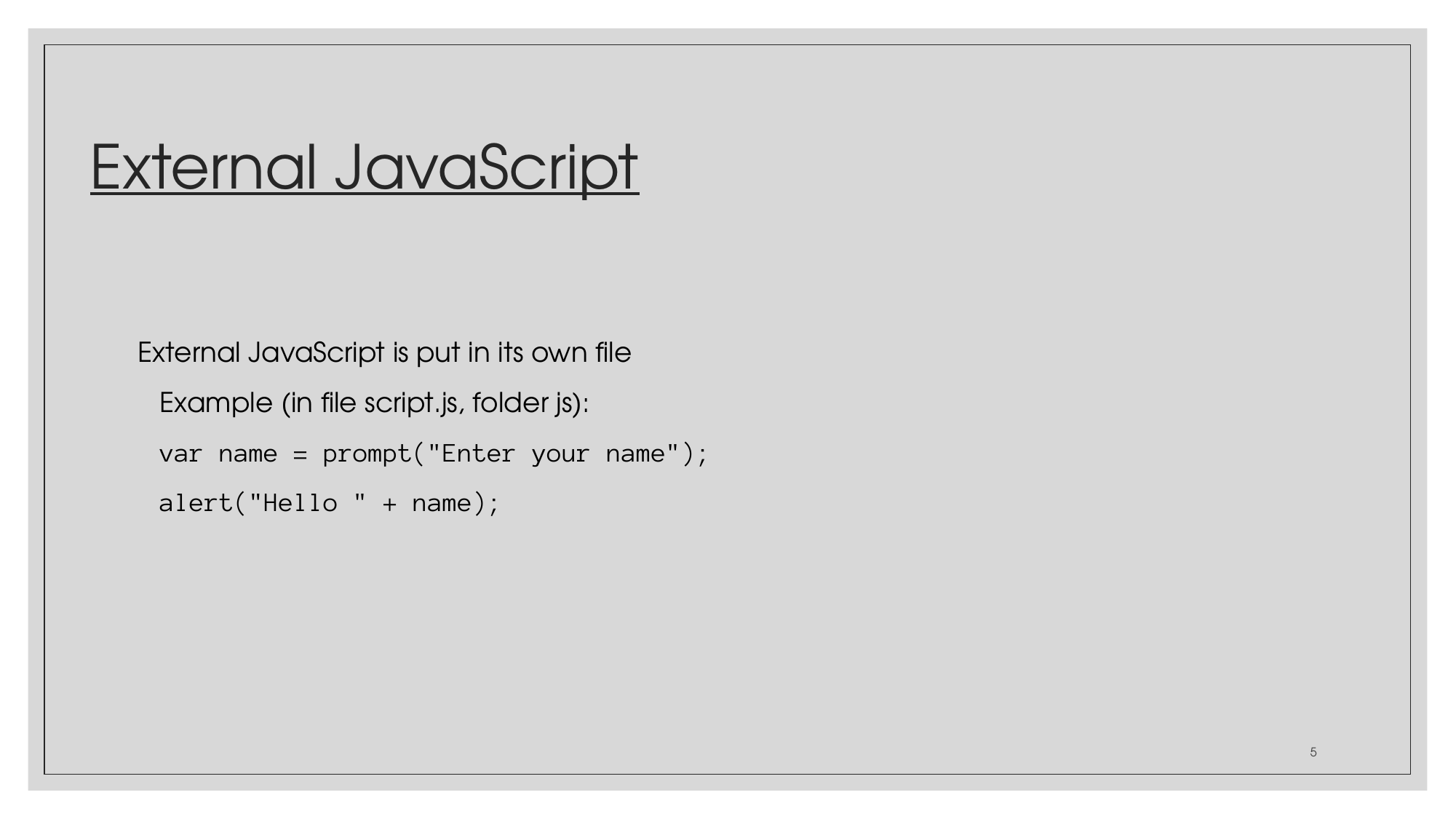

# External JavaScript
External JavaScript is put in its own file
Example (in file script.js, folder js):
var name = prompt("Enter your name");
alert("Hello " + name);
5